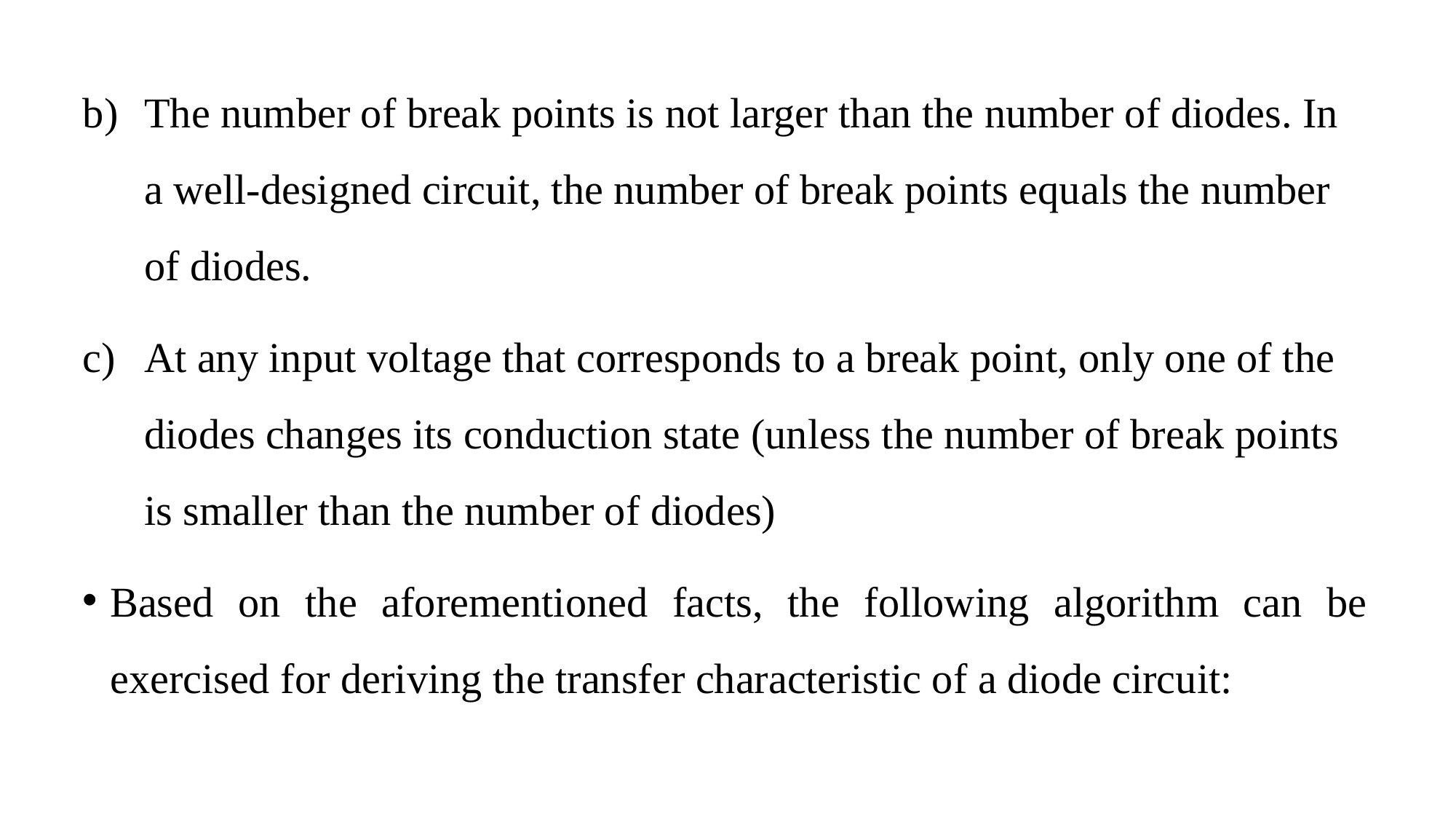

The number of break points is not larger than the number of diodes. In a well-designed circuit, the number of break points equals the number of diodes.
At any input voltage that corresponds to a break point, only one of the diodes changes its conduction state (unless the number of break points is smaller than the number of diodes)
Based on the aforementioned facts, the following algorithm can be exercised for deriving the transfer characteristic of a diode circuit: